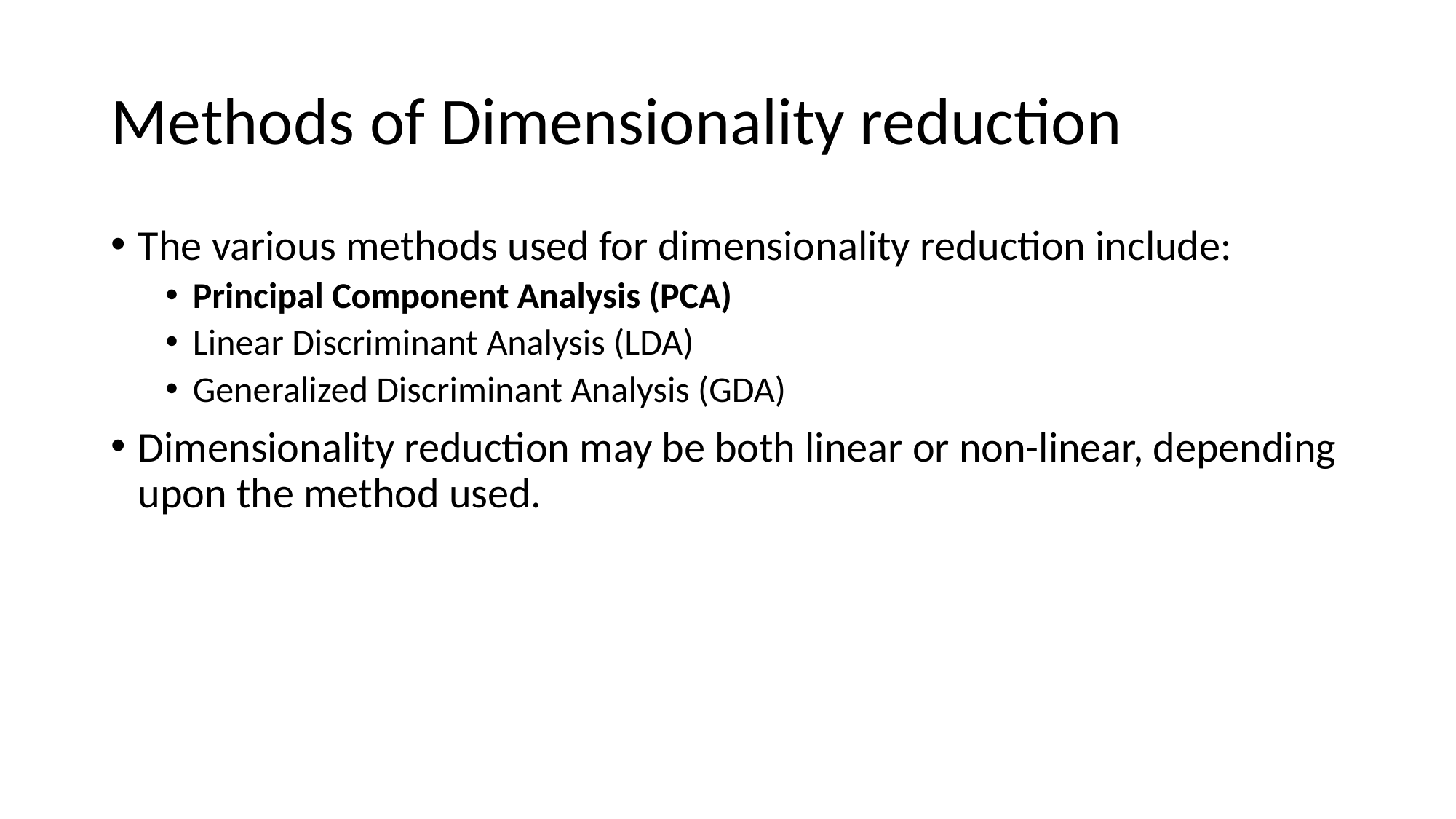

# Methods of Dimensionality reduction
The various methods used for dimensionality reduction include:
Principal Component Analysis (PCA)
Linear Discriminant Analysis (LDA)
Generalized Discriminant Analysis (GDA)
Dimensionality reduction may be both linear or non-linear, depending upon the method used.